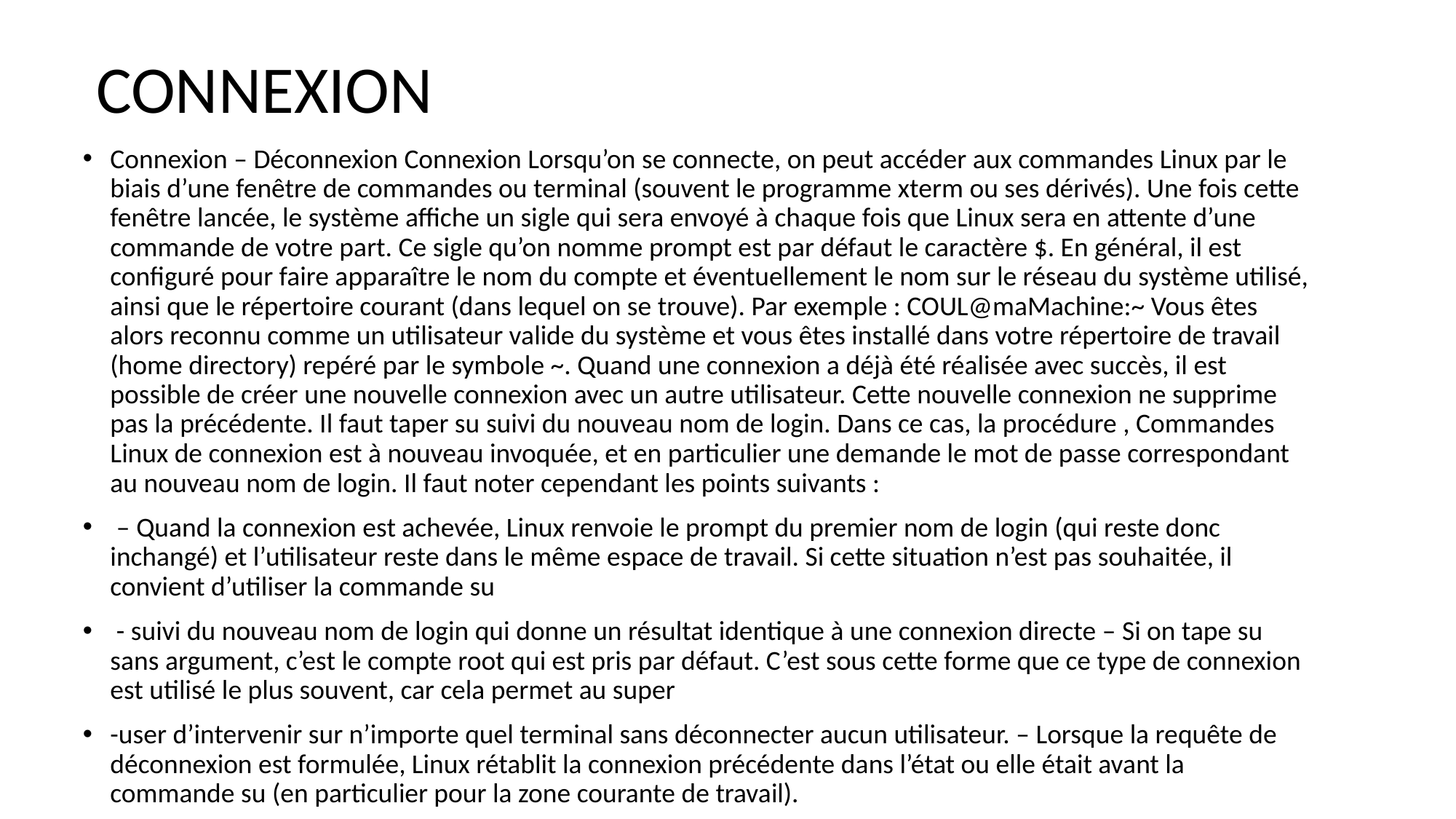

# CONNEXION
Connexion – Déconnexion Connexion Lorsqu’on se connecte, on peut accéder aux commandes Linux par le biais d’une fenêtre de commandes ou terminal (souvent le programme xterm ou ses dérivés). Une fois cette fenêtre lancée, le système affiche un sigle qui sera envoyé à chaque fois que Linux sera en attente d’une commande de votre part. Ce sigle qu’on nomme prompt est par défaut le caractère $. En général, il est configuré pour faire apparaître le nom du compte et éventuellement le nom sur le réseau du système utilisé, ainsi que le répertoire courant (dans lequel on se trouve). Par exemple : COUL@maMachine:~ Vous êtes alors reconnu comme un utilisateur valide du système et vous êtes installé dans votre répertoire de travail (home directory) repéré par le symbole ~. Quand une connexion a déjà été réalisée avec succès, il est possible de créer une nouvelle connexion avec un autre utilisateur. Cette nouvelle connexion ne supprime pas la précédente. Il faut taper su suivi du nouveau nom de login. Dans ce cas, la procédure , Commandes Linux de connexion est à nouveau invoquée, et en particulier une demande le mot de passe correspondant au nouveau nom de login. Il faut noter cependant les points suivants :
 – Quand la connexion est achevée, Linux renvoie le prompt du premier nom de login (qui reste donc inchangé) et l’utilisateur reste dans le même espace de travail. Si cette situation n’est pas souhaitée, il convient d’utiliser la commande su
 - suivi du nouveau nom de login qui donne un résultat identique à une connexion directe – Si on tape su sans argument, c’est le compte root qui est pris par défaut. C’est sous cette forme que ce type de connexion est utilisé le plus souvent, car cela permet au super
-user d’intervenir sur n’importe quel terminal sans déconnecter aucun utilisateur. – Lorsque la requête de déconnexion est formulée, Linux rétablit la connexion précédente dans l’état ou elle était avant la commande su (en particulier pour la zone courante de travail).